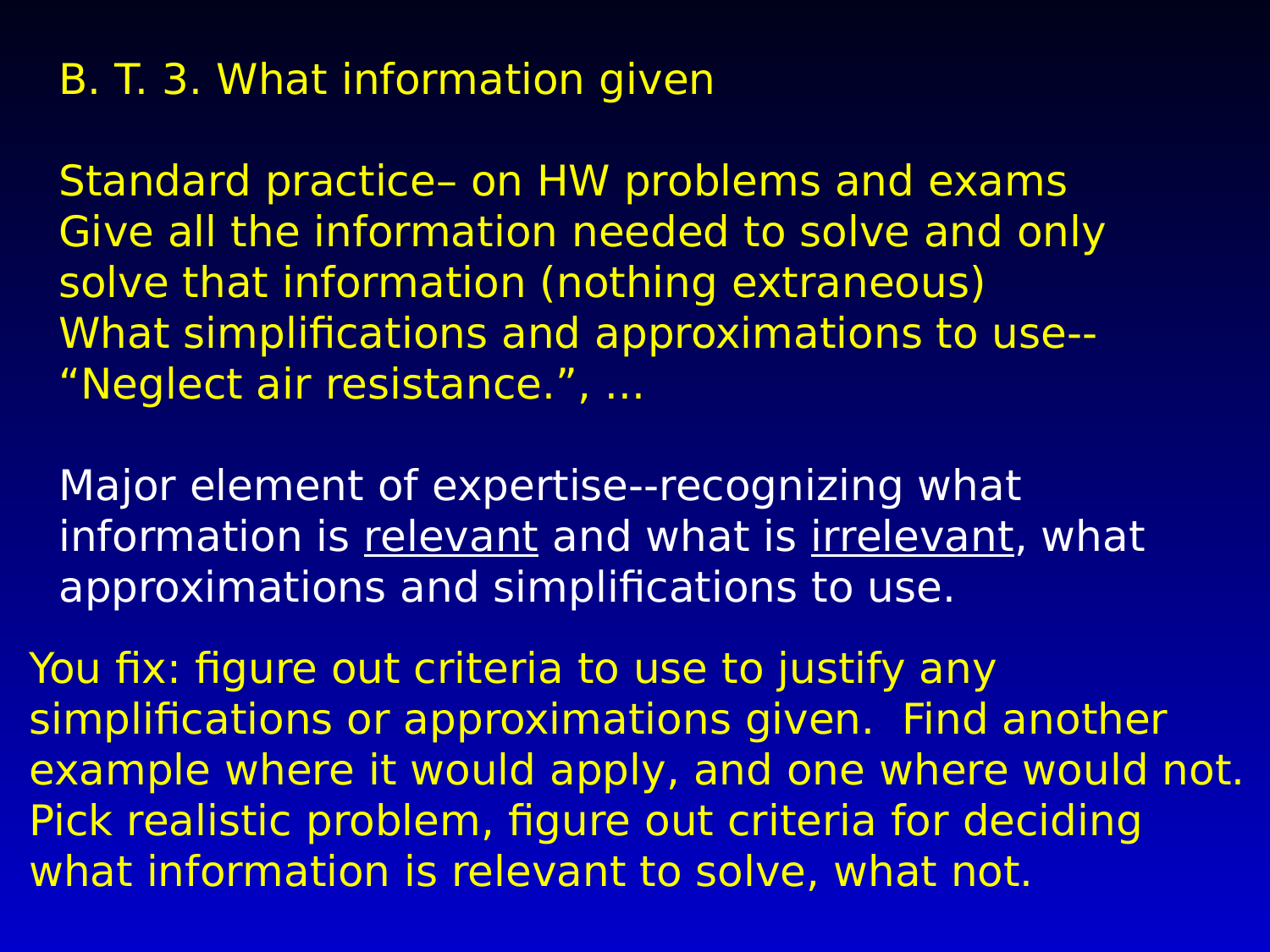

B. T. 3. What information given

Standard practice– on HW problems and exams
Give all the information needed to solve and only solve that information (nothing extraneous)
What simplifications and approximations to use--
“Neglect air resistance.”, ...

Major element of expertise--recognizing what information is relevant and what is irrelevant, what approximations and simplifications to use.
You fix: figure out criteria to use to justify any simplifications or approximations given.  Find another example where it would apply, and one where would not. Pick realistic problem, figure out criteria for deciding what information is relevant to solve, what not.